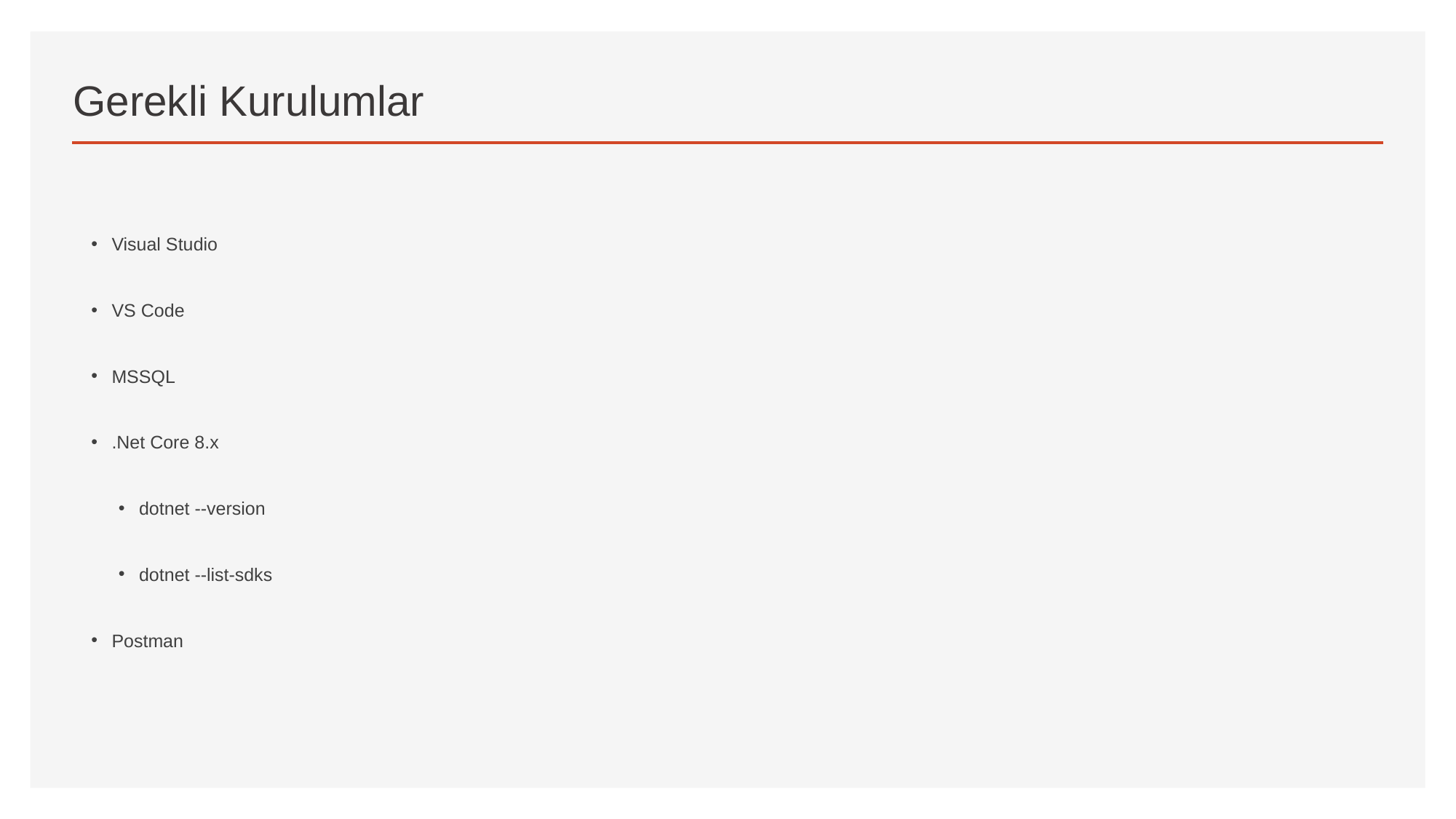

# Gerekli Kurulumlar
Visual Studio
VS Code
MSSQL
.Net Core 8.x
dotnet --version
dotnet --list-sdks
Postman